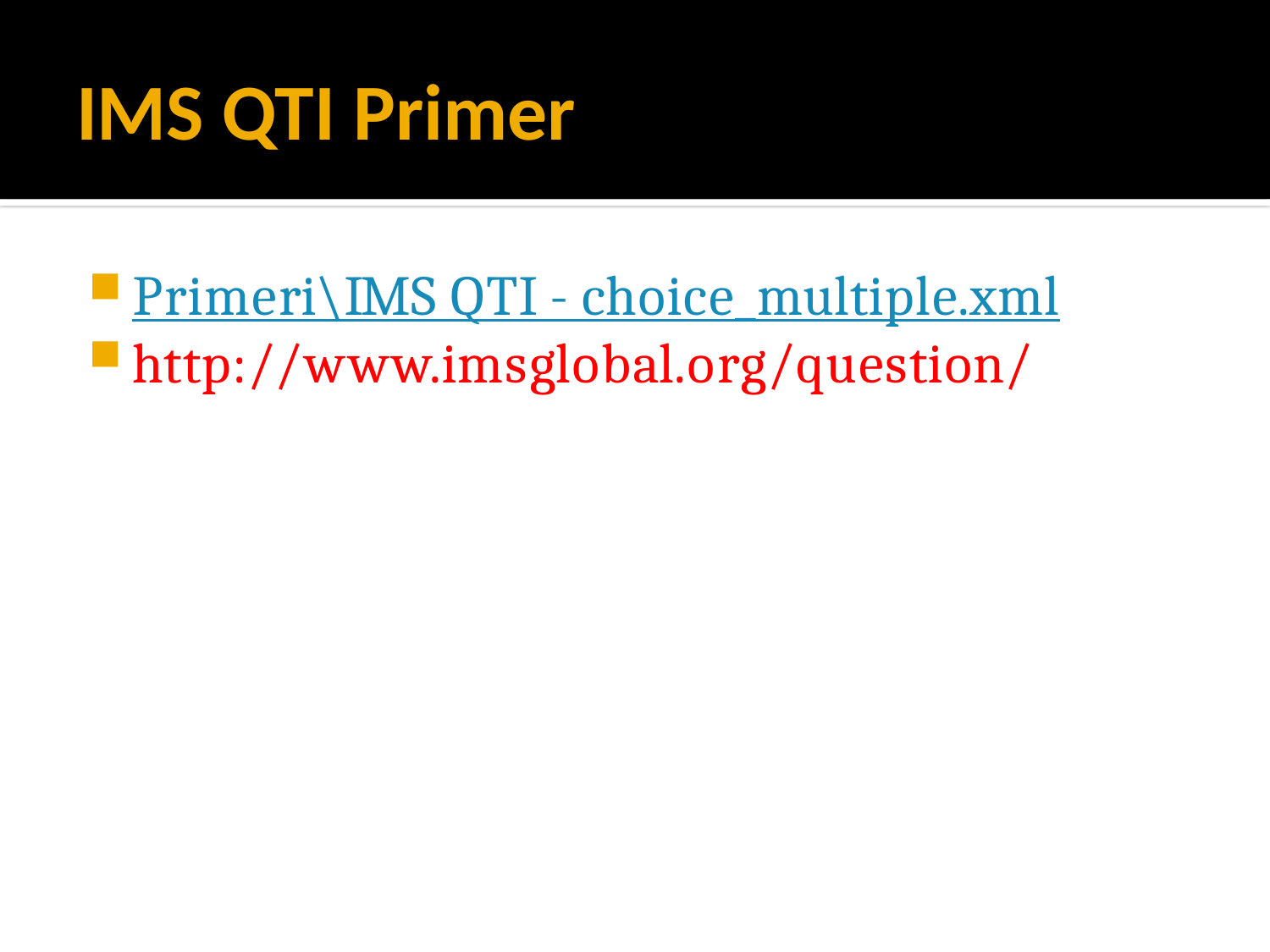

# IMS QTI Primer
Primeri\IMS QTI - choice_multiple.xml
http://www.imsglobal.org/question/